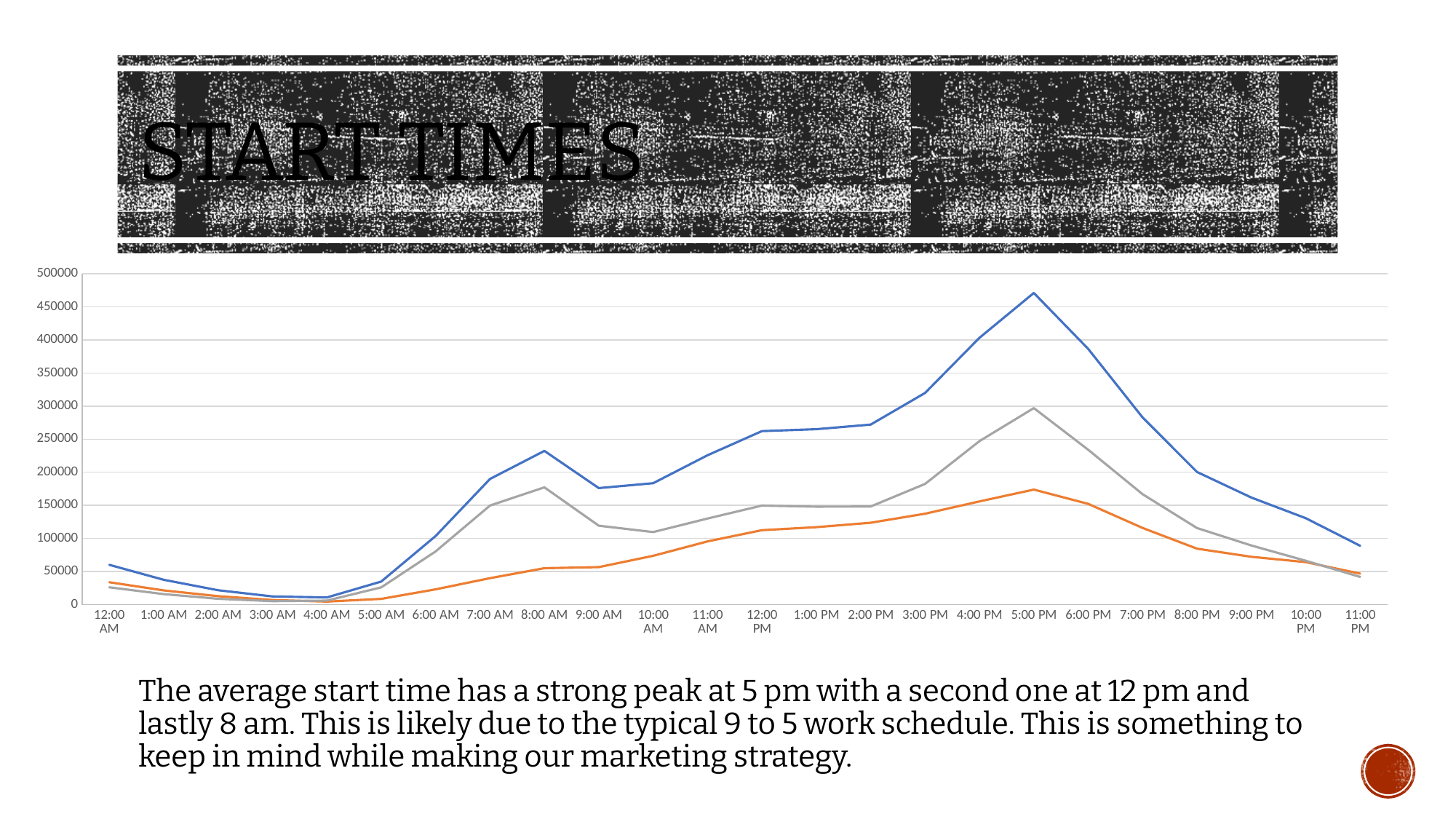

# Start times

### Chart

| Category | Total Rides | Total Casual Rides | Total Member Rides |
|---|---|---|---|
| 0 | 60216.0 | 33942.0 | 26274.0 |
| 4.1666666666666664E-2 | 37627.0 | 21598.0 | 16029.0 |
| 8.3333333333333329E-2 | 21848.0 | 12901.0 | 8947.0 |
| 0.125 | 12505.0 | 7139.0 | 5366.0 |
| 0.16666666666666666 | 10910.0 | 4732.0 | 6178.0 |
| 0.20833333333333334 | 34937.0 | 8768.0 | 26169.0 |
| 0.25 | 103720.0 | 23211.0 | 80509.0 |
| 0.29166666666666669 | 189954.0 | 40108.0 | 149846.0 |
| 0.33333333333333331 | 232366.0 | 55166.0 | 177200.0 |
| 0.375 | 176117.0 | 56799.0 | 119318.0 |
| 0.41666666666666669 | 183537.0 | 73829.0 | 109708.0 |
| 0.45833333333333331 | 225703.0 | 95573.0 | 130130.0 |
| 0.5 | 262197.0 | 112518.0 | 149679.0 |
| 0.54166666666666663 | 265153.0 | 117100.0 | 148053.0 |
| 0.58333333333333337 | 272086.0 | 123774.0 | 148312.0 |
| 0.625 | 319872.0 | 137430.0 | 182442.0 |
| 0.66666666666666663 | 403106.0 | 156007.0 | 247099.0 |
| 0.70833333333333337 | 470865.0 | 173871.0 | 296994.0 |
| 0.75 | 386326.0 | 152300.0 | 234026.0 |
| 0.79166666666666663 | 282824.0 | 115914.0 | 166910.0 |
| 0.83333333333333337 | 200453.0 | 84662.0 | 115791.0 |
| 0.875 | 161854.0 | 72390.0 | 89464.0 |
| 0.91666666666666663 | 130686.0 | 64289.0 | 66397.0 |
| 0.95833333333333337 | 88987.0 | 46989.0 | 41998.0 |
The average start time has a strong peak at 5 pm with a second one at 12 pm and lastly 8 am. This is likely due to the typical 9 to 5 work schedule. This is something to keep in mind while making our marketing strategy.